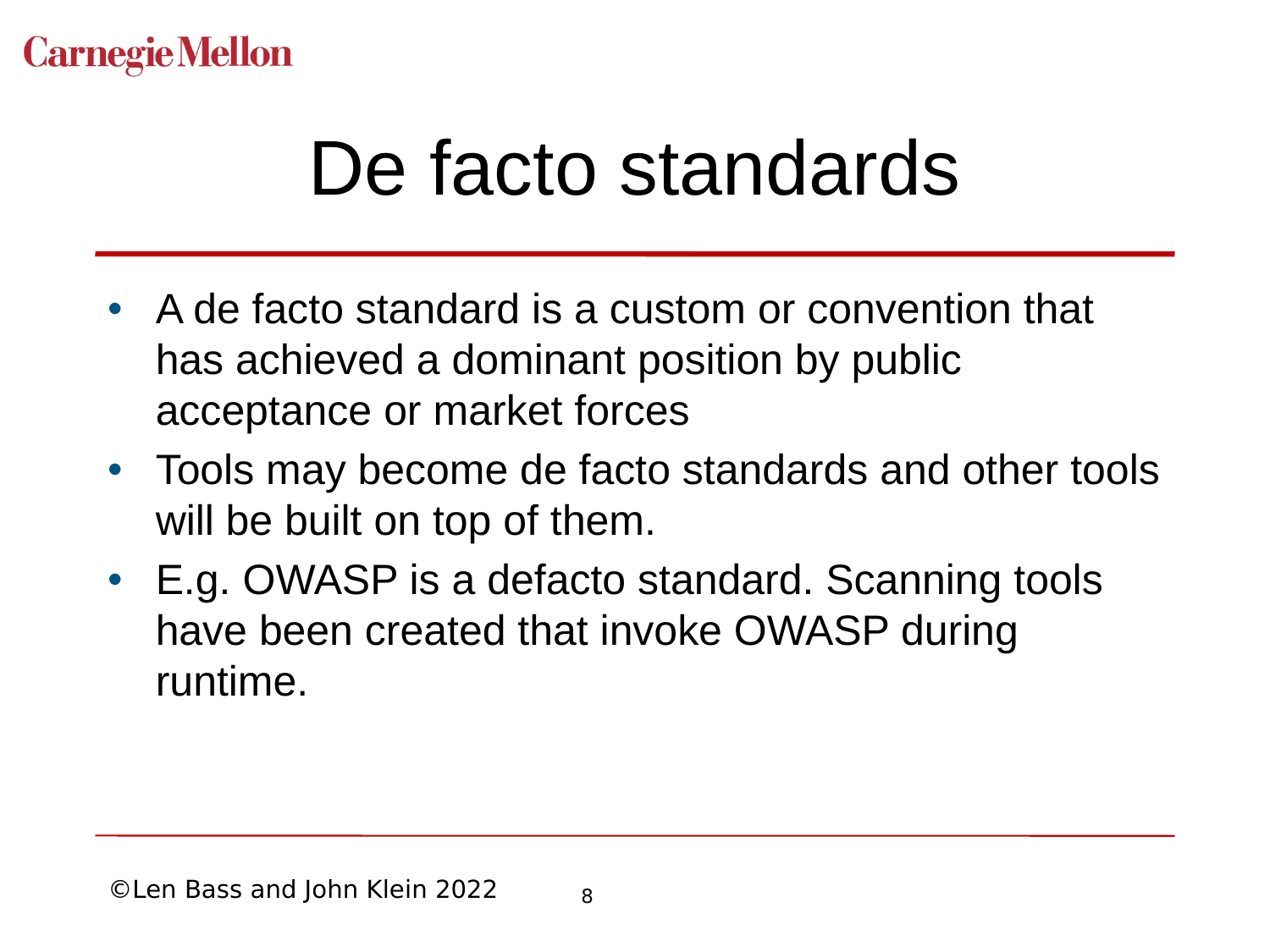

# De facto standards
A de facto standard is a custom or convention that has achieved a dominant position by public acceptance or market forces
Tools may become de facto standards and other tools will be built on top of them.
E.g. OWASP is a defacto standard. Scanning tools have been created that invoke OWASP during runtime.